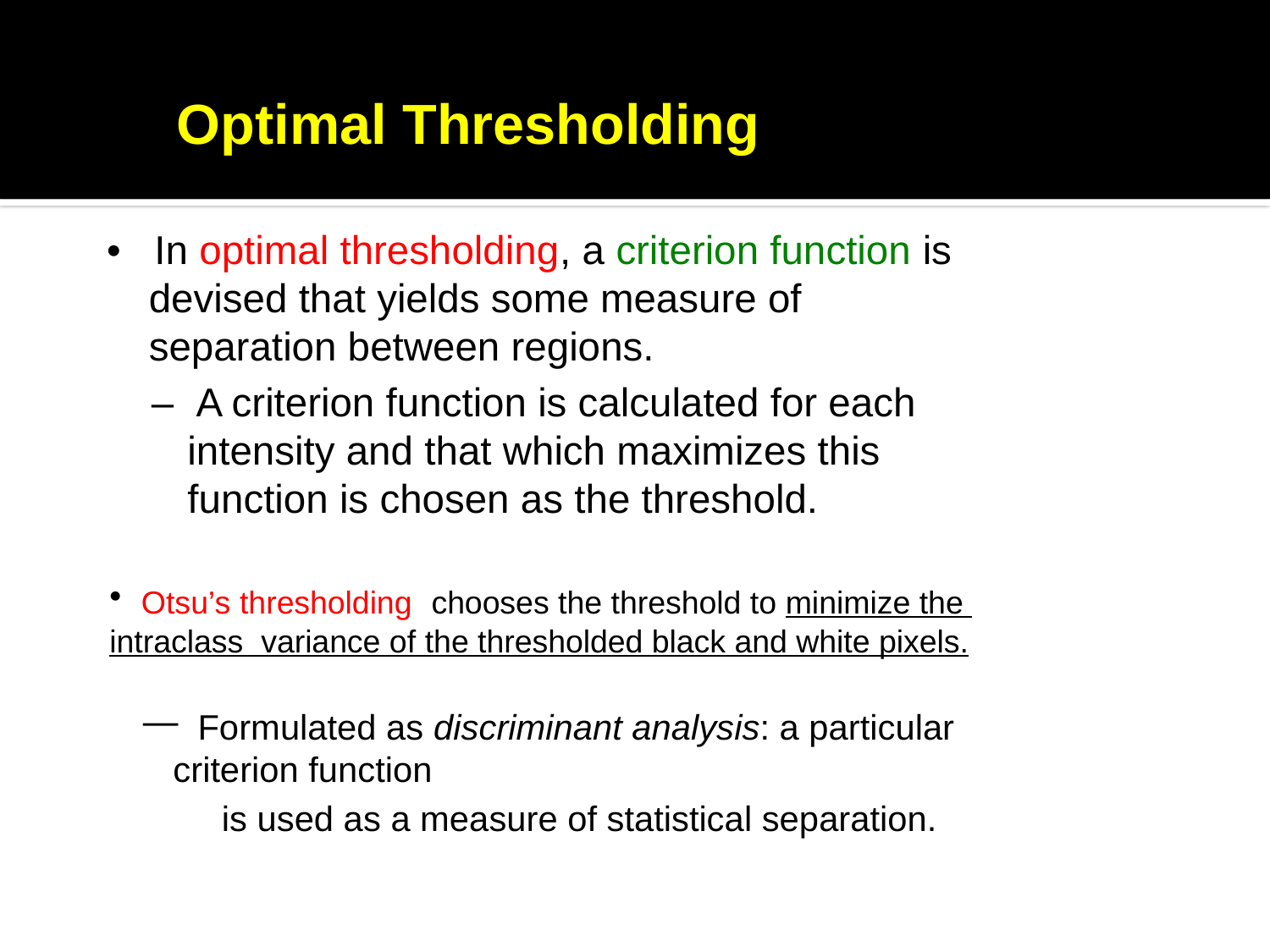

# Optimal Thresholding
•   In optimal thresholding, a criterion function is devised that yields some measure of separation between regions.
–  A criterion function is calculated for each intensity and that which maximizes this function is chosen as the threshold.
  Otsu’s thresholding  chooses the threshold to minimize the
intraclass  variance of the thresholded black and white pixels.

  Formulated as discriminant analysis: a particular criterion function
     is used as a measure of statistical separation.